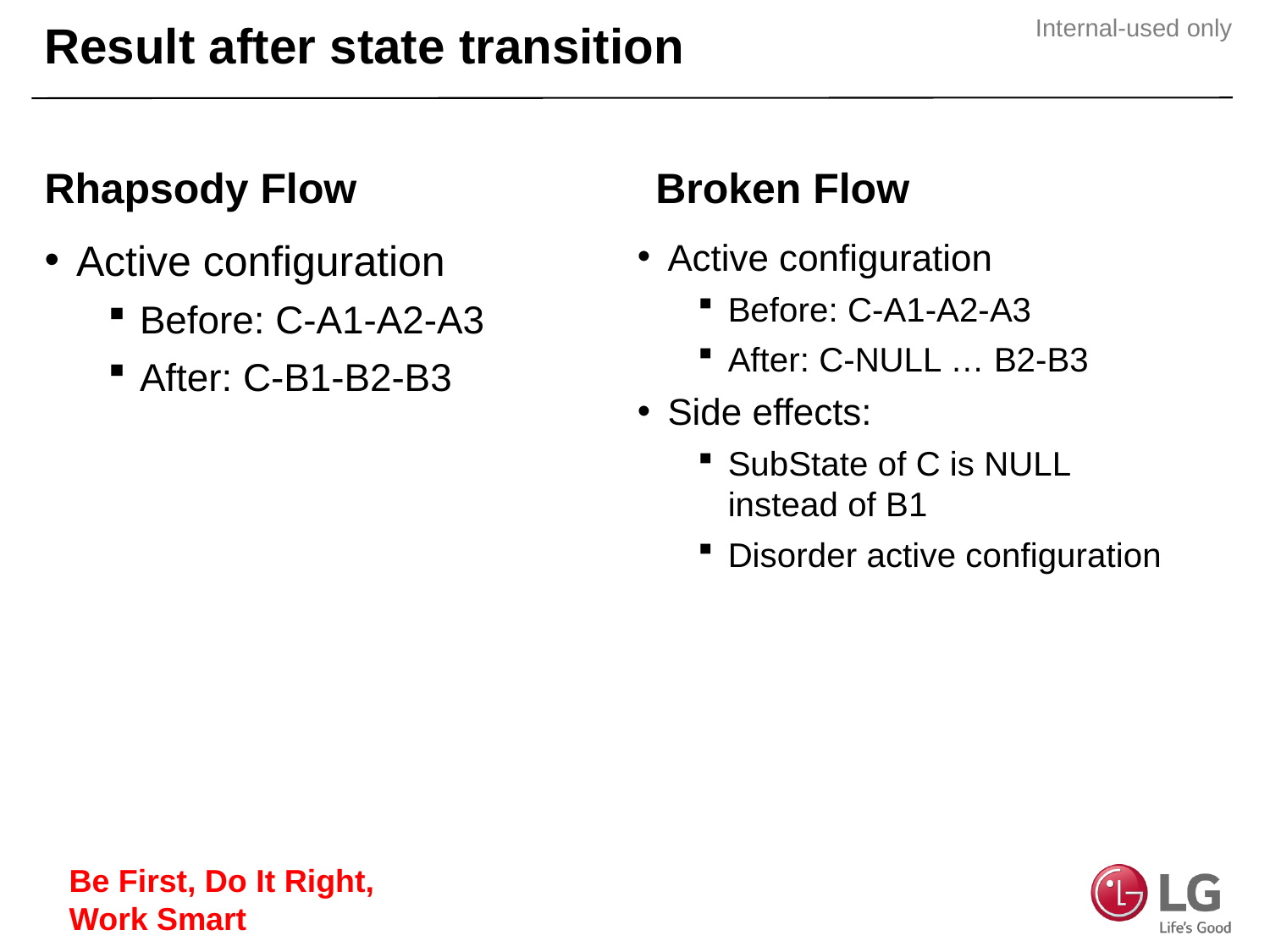

# Result after state transition
Broken Flow
Rhapsody Flow
Active configuration
Before: C-A1-A2-A3
After: C-NULL … B2-B3
Side effects:
SubState of C is NULL instead of B1
Disorder active configuration
Active configuration
Before: C-A1-A2-A3
After: C-B1-B2-B3